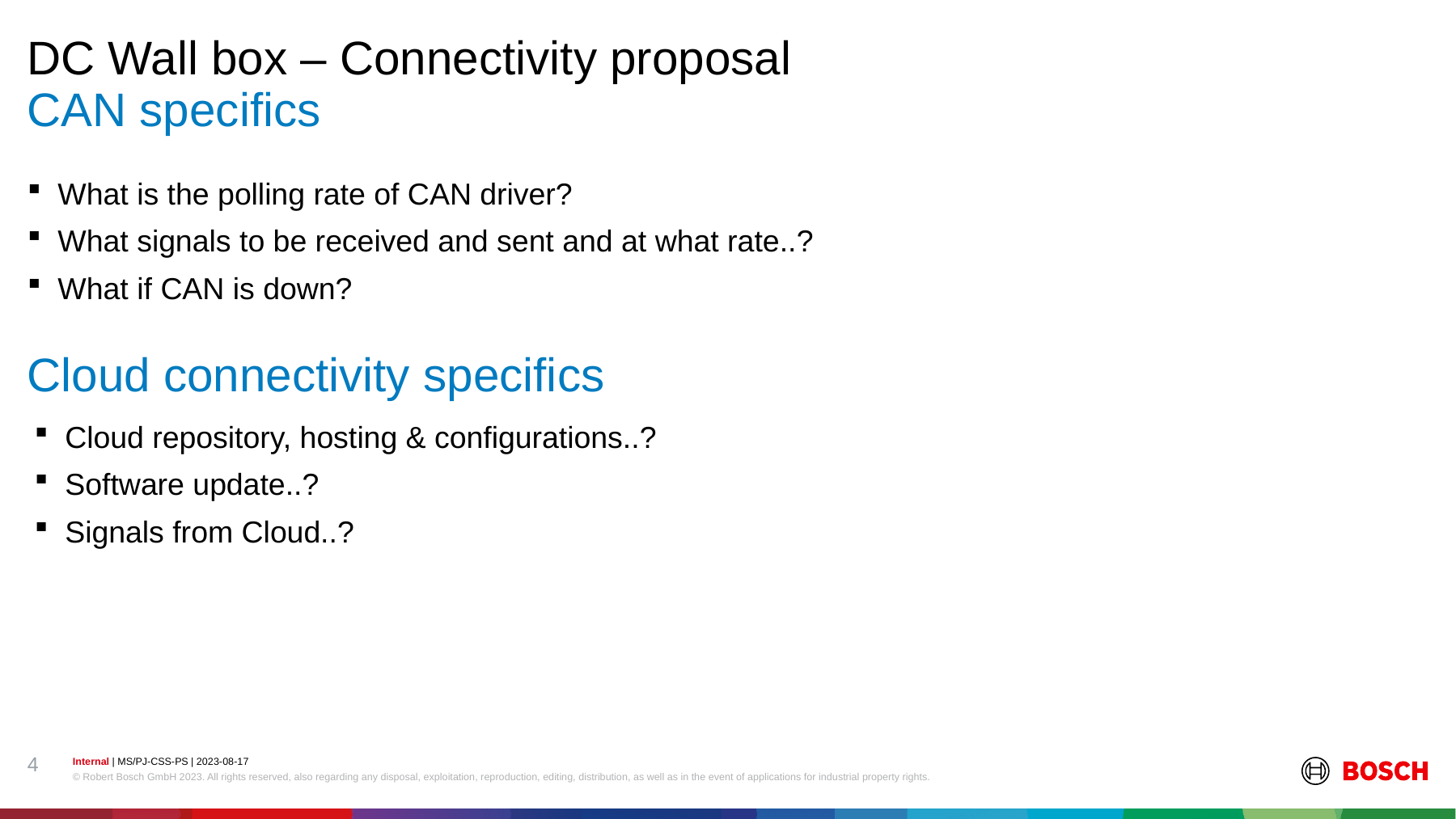

DC Wall box – Connectivity proposal
# CAN specifics
What is the polling rate of CAN driver?
What signals to be received and sent and at what rate..?
What if CAN is down?

Cloud connectivity specifics
Cloud repository, hosting & configurations..?
Software update..?
Signals from Cloud..?

4